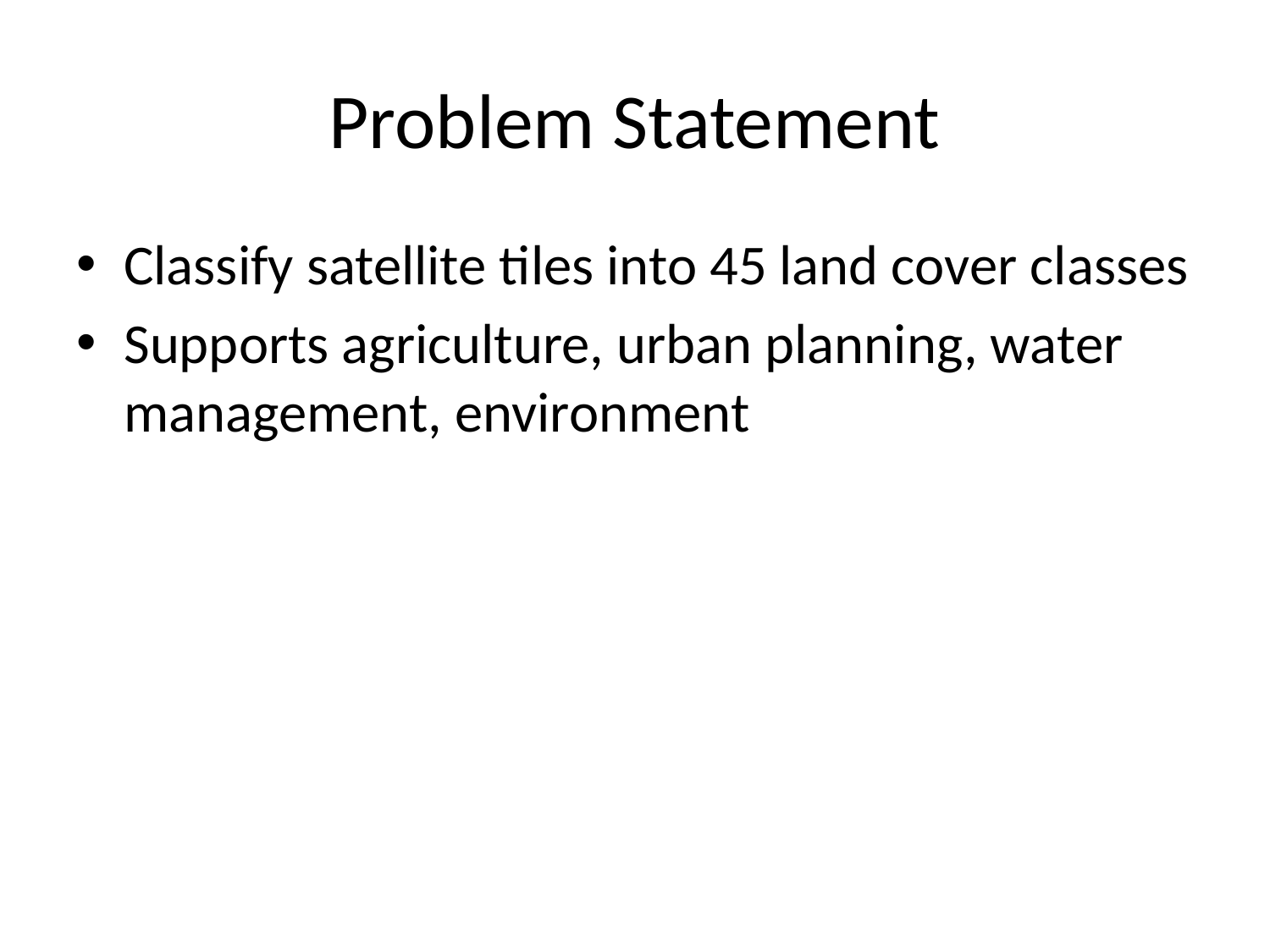

# Problem Statement
Classify satellite tiles into 45 land cover classes
Supports agriculture, urban planning, water management, environment